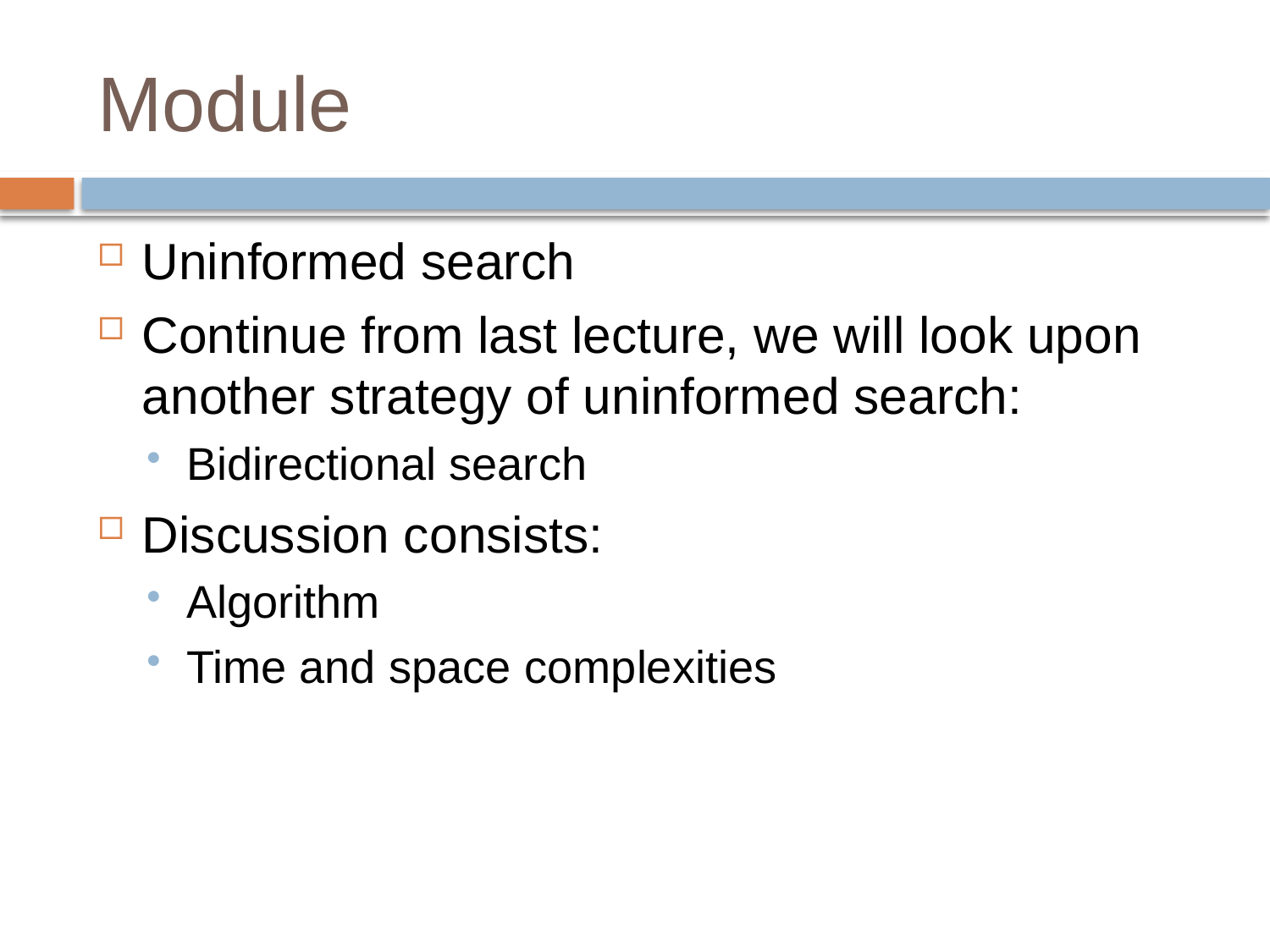

# Module
Uninformed search
Continue from last lecture, we will look upon another strategy of uninformed search:
Bidirectional search
Discussion consists:
Algorithm
Time and space complexities